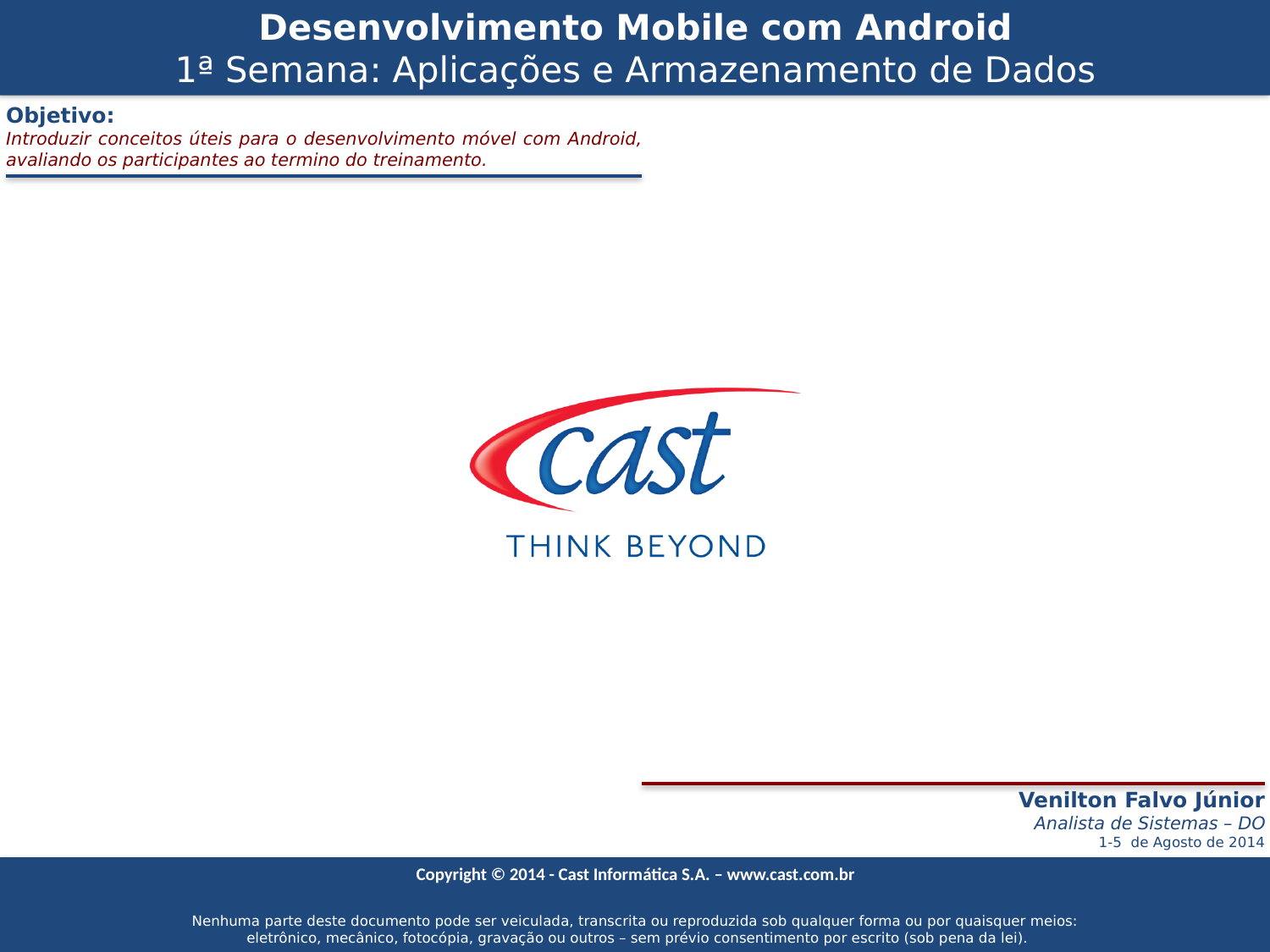

Desenvolvimento Mobile com Android
1ª Semana: Aplicações e Armazenamento de Dados
Objetivo:
Introduzir conceitos úteis para o desenvolvimento móvel com Android, avaliando os participantes ao termino do treinamento.
Venilton Falvo Júnior
Analista de Sistemas – DO
1-5  de Agosto de 2014